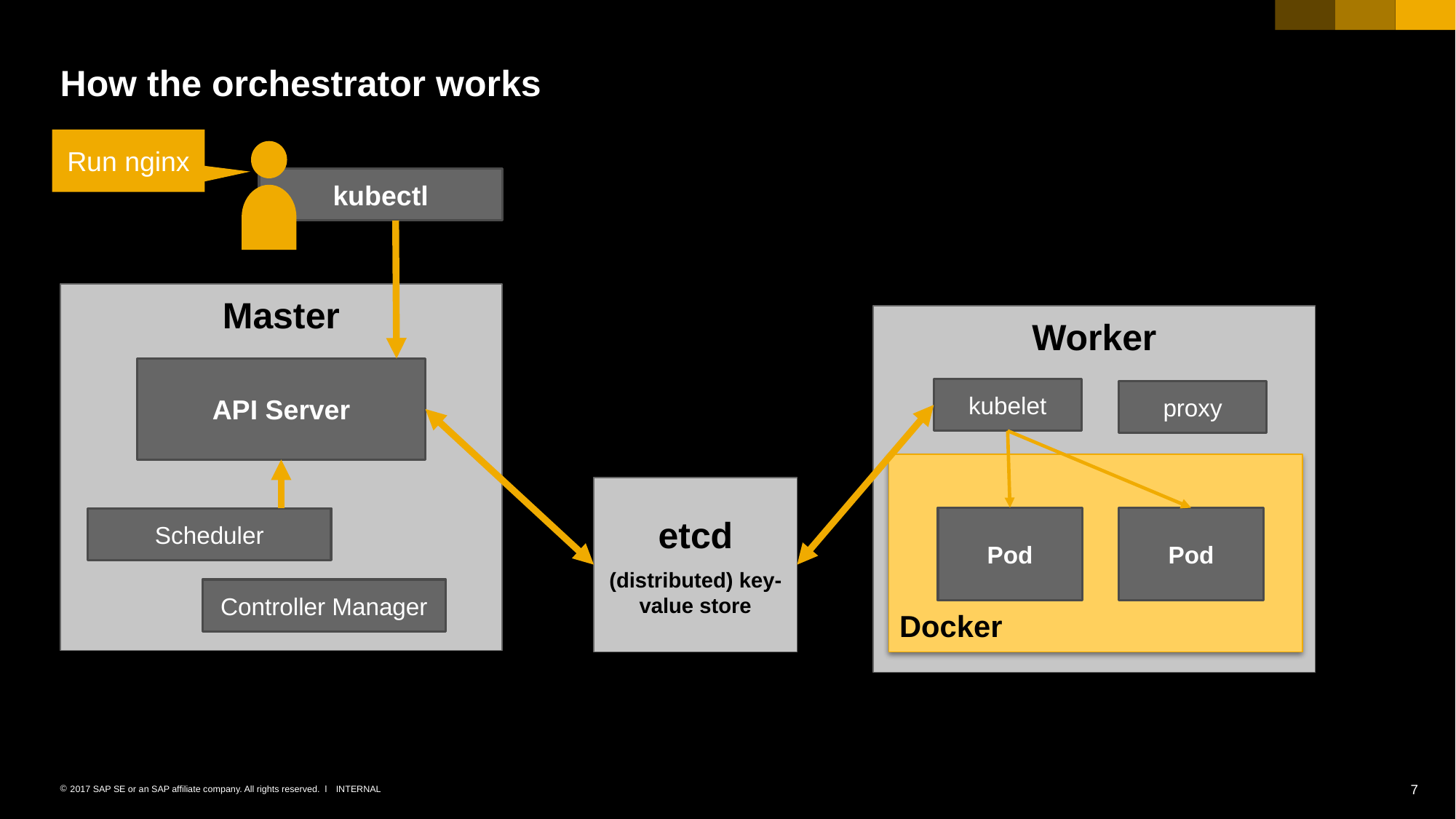

# How the orchestrator works
Run nginx

kubectl

Master
Worker
API Server
kubelet
proxy
Docker
etcd
(distributed) key-value store
Pod
Pod
Scheduler
Controller Manager